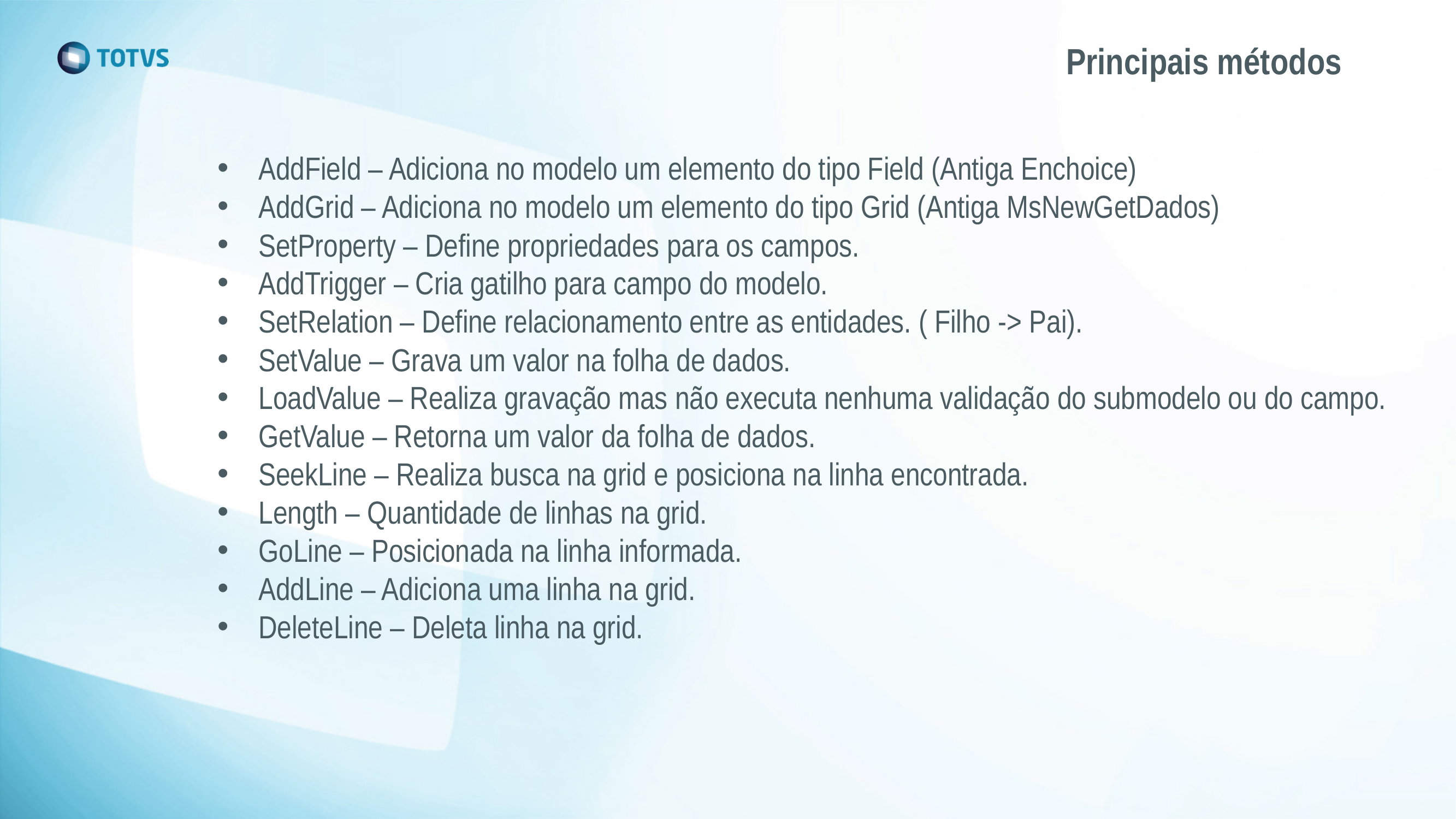

# Principais métodos
AddField – Adiciona no modelo um elemento do tipo Field (Antiga Enchoice)
AddGrid – Adiciona no modelo um elemento do tipo Grid (Antiga MsNewGetDados)
SetProperty – Define propriedades para os campos.
AddTrigger – Cria gatilho para campo do modelo.
SetRelation – Define relacionamento entre as entidades. ( Filho -> Pai).
SetValue – Grava um valor na folha de dados.
LoadValue – Realiza gravação mas não executa nenhuma validação do submodelo ou do campo.
GetValue – Retorna um valor da folha de dados.
SeekLine – Realiza busca na grid e posiciona na linha encontrada.
Length – Quantidade de linhas na grid.
GoLine – Posicionada na linha informada.
AddLine – Adiciona uma linha na grid.
DeleteLine – Deleta linha na grid.